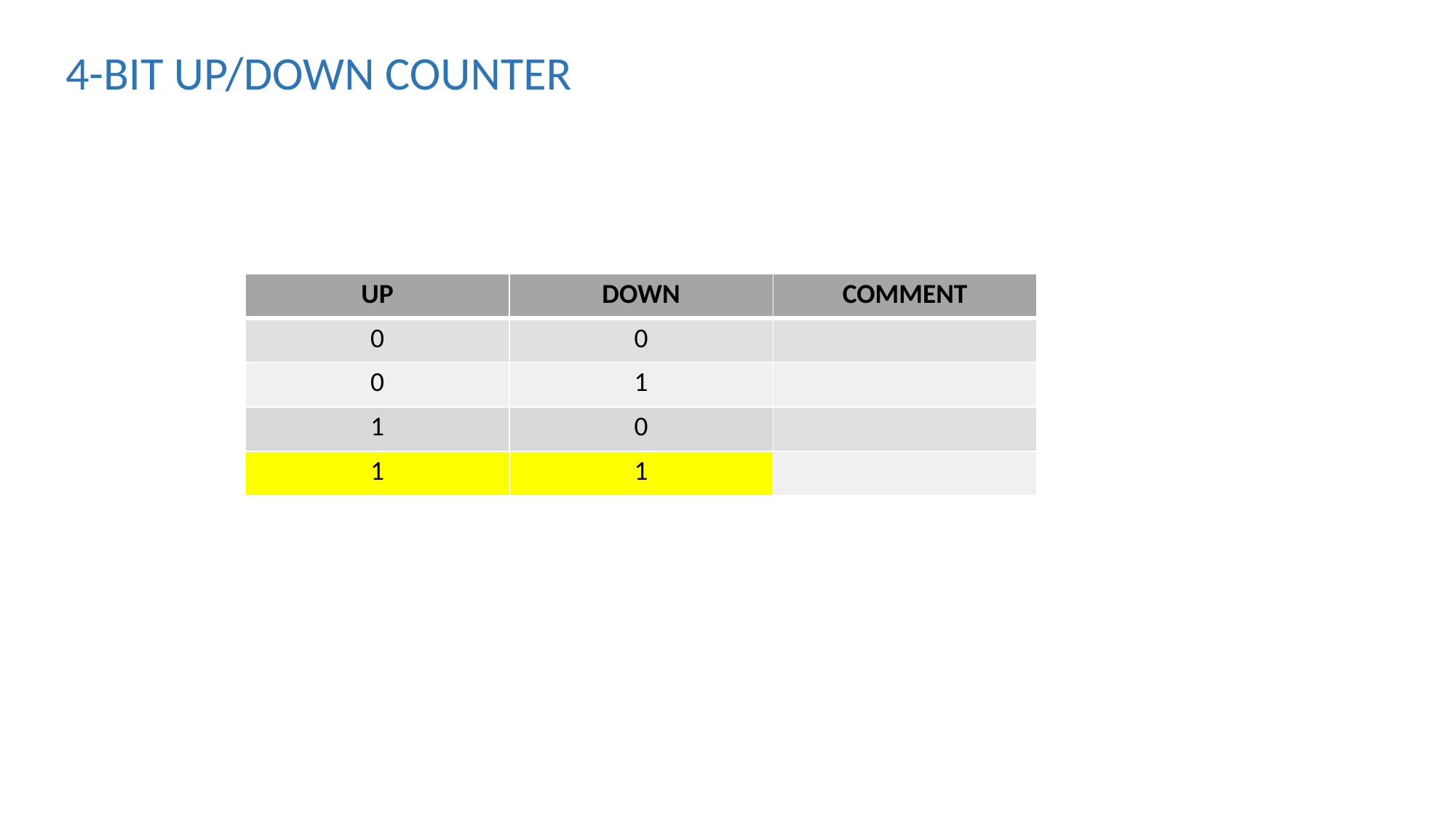

# 4-BIT UP/DOWN COUNTER
| UP | DOWN | COMMENT |
| --- | --- | --- |
| 0 | 0 |  |
| 0 | 1 |  |
| 1 | 0 |  |
| 1 | 1 |  |